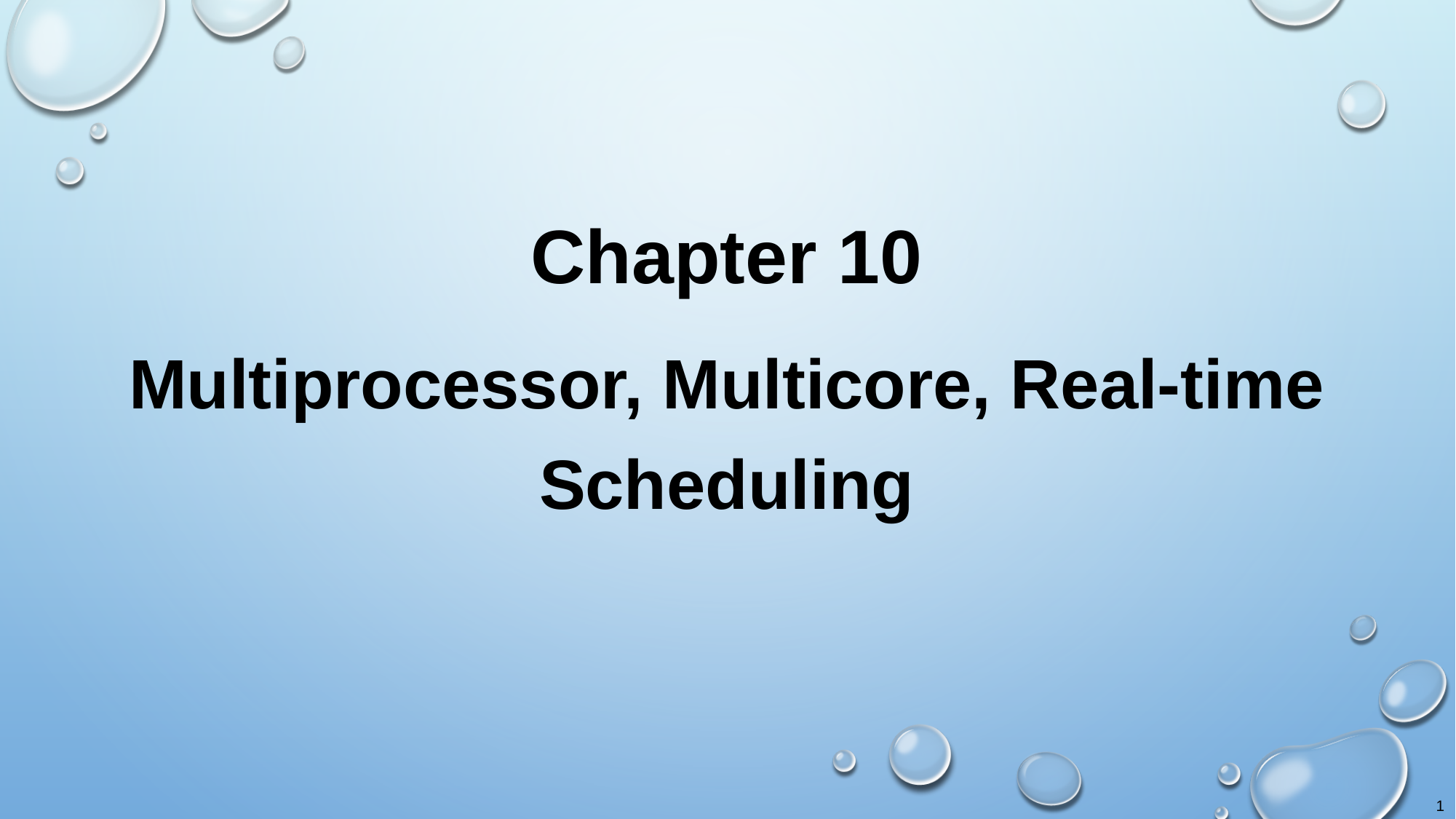

# Chapter 10
Multiprocessor, Multicore, Real-time Scheduling
1